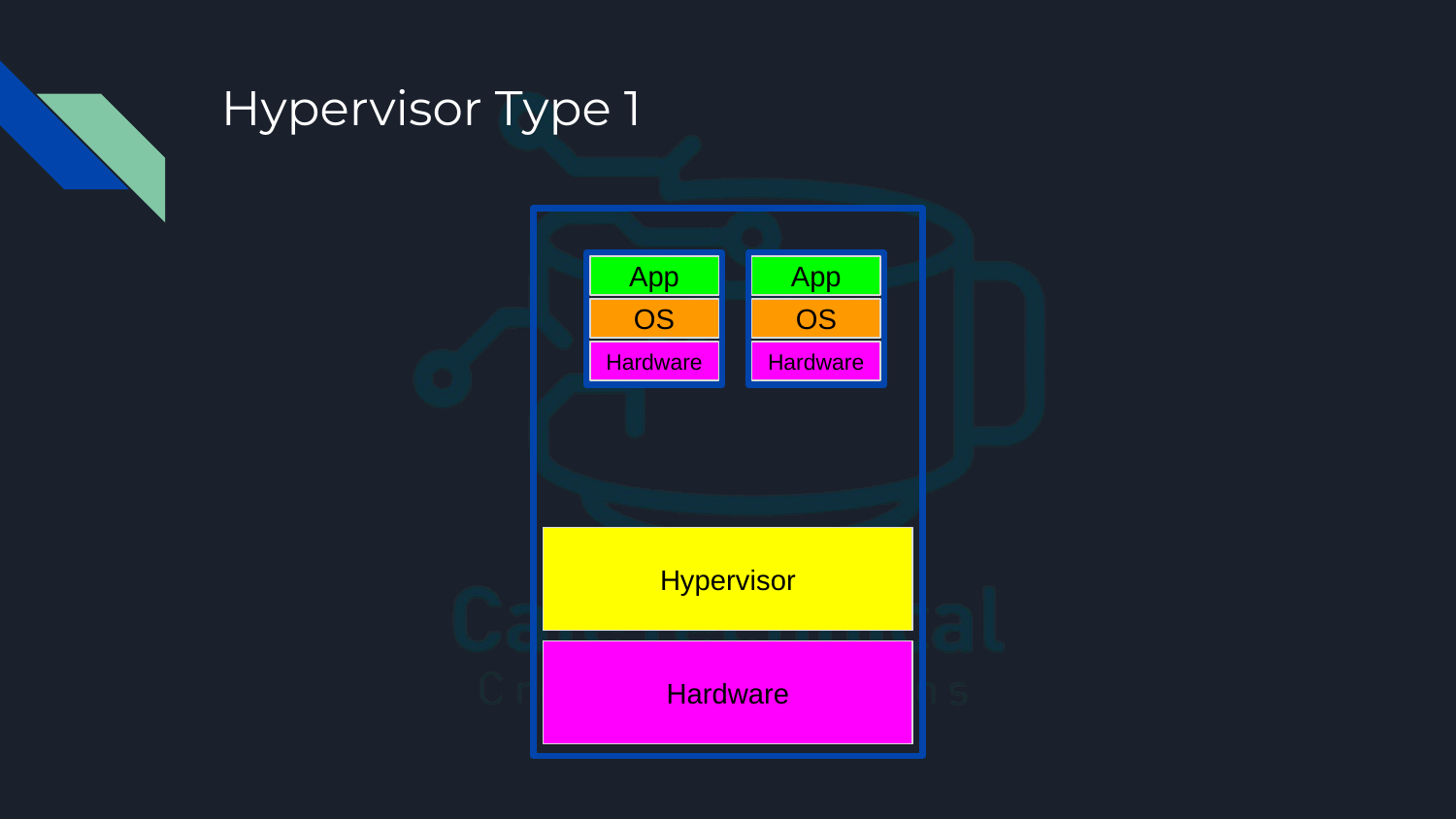

# Hypervisor Type 1

App
App
OS
OS
Hardware
Hardware
Hypervisor
Hardware